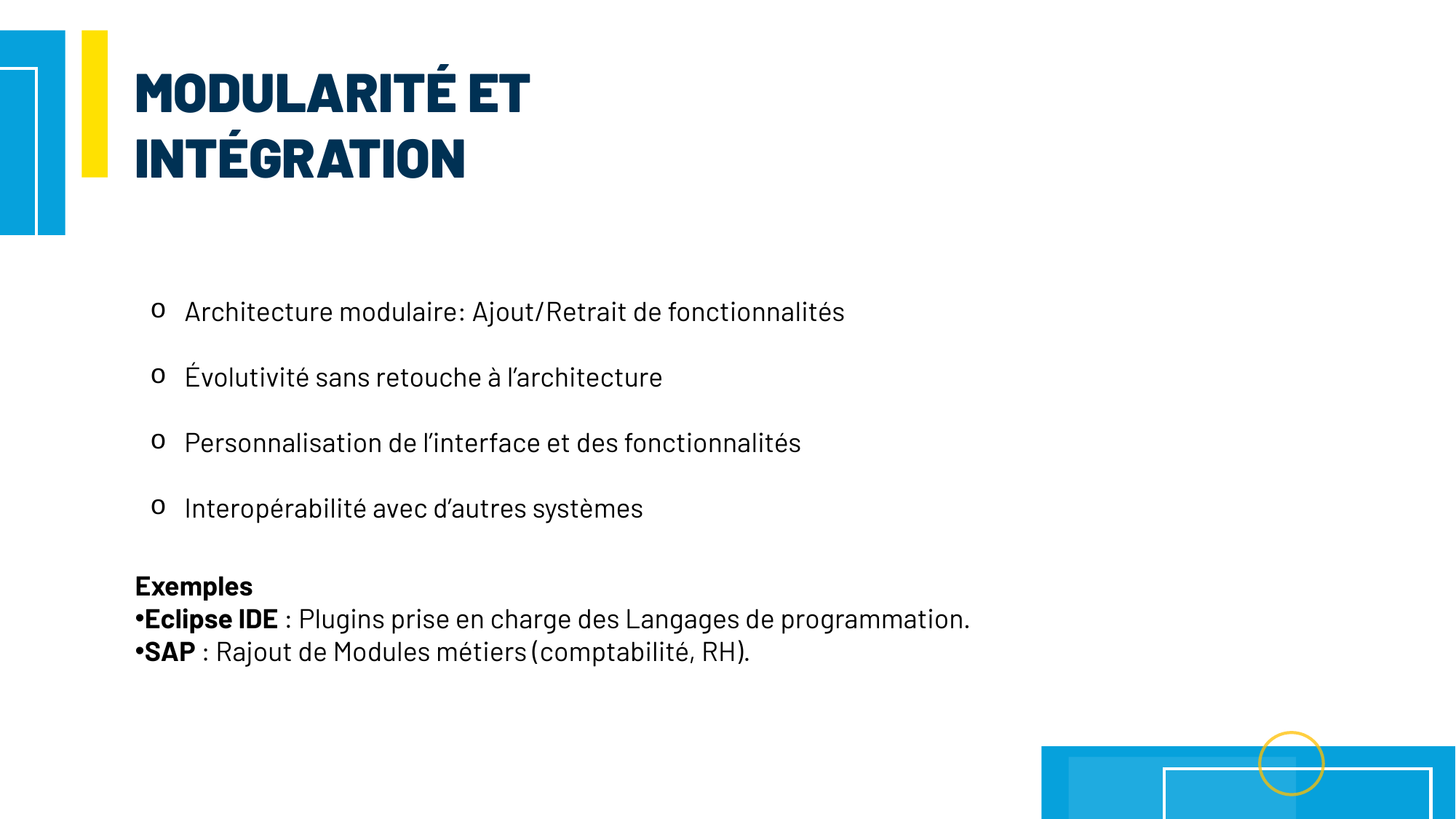

MODULARITÉ ET INTÉGRATION

Architecture modulaire: Ajout/Retrait de fonctionnalités
Évolutivité sans retouche à l’architecture
Personnalisation de l’interface et des fonctionnalités
Interopérabilité avec d’autres systèmes
Exemples
Eclipse IDE : Plugins prise en charge des Langages de programmation.
SAP : Rajout de Modules métiers (comptabilité, RH).